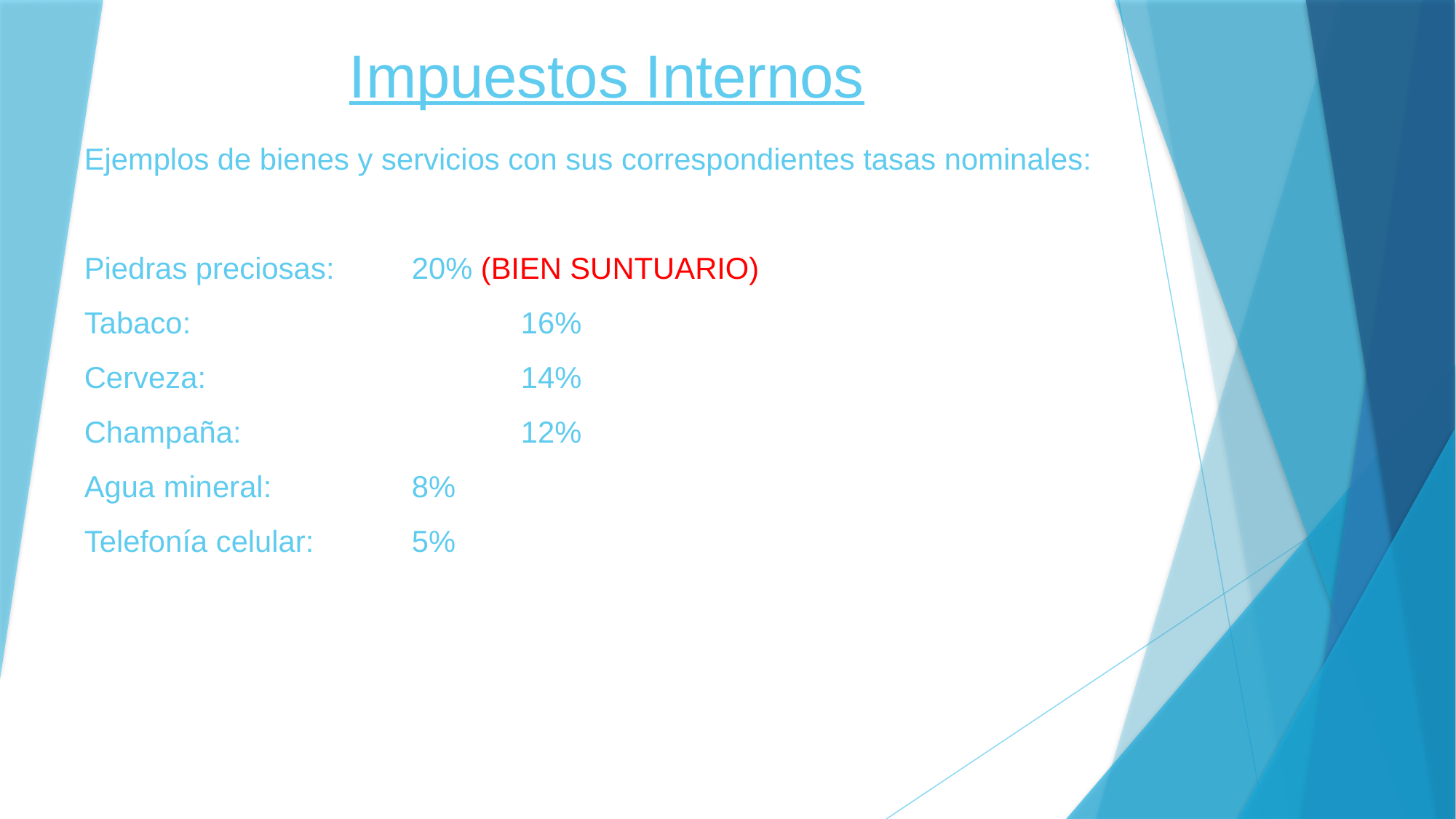

# Impuestos Internos
Ejemplos de bienes y servicios con sus correspondientes tasas nominales:

Piedras preciosas:	20% (BIEN SUNTUARIO)
Tabaco:				16%
Cerveza: 			14%
Champaña:			12%
Agua mineral: 		8%
Telefonía celular:	5%